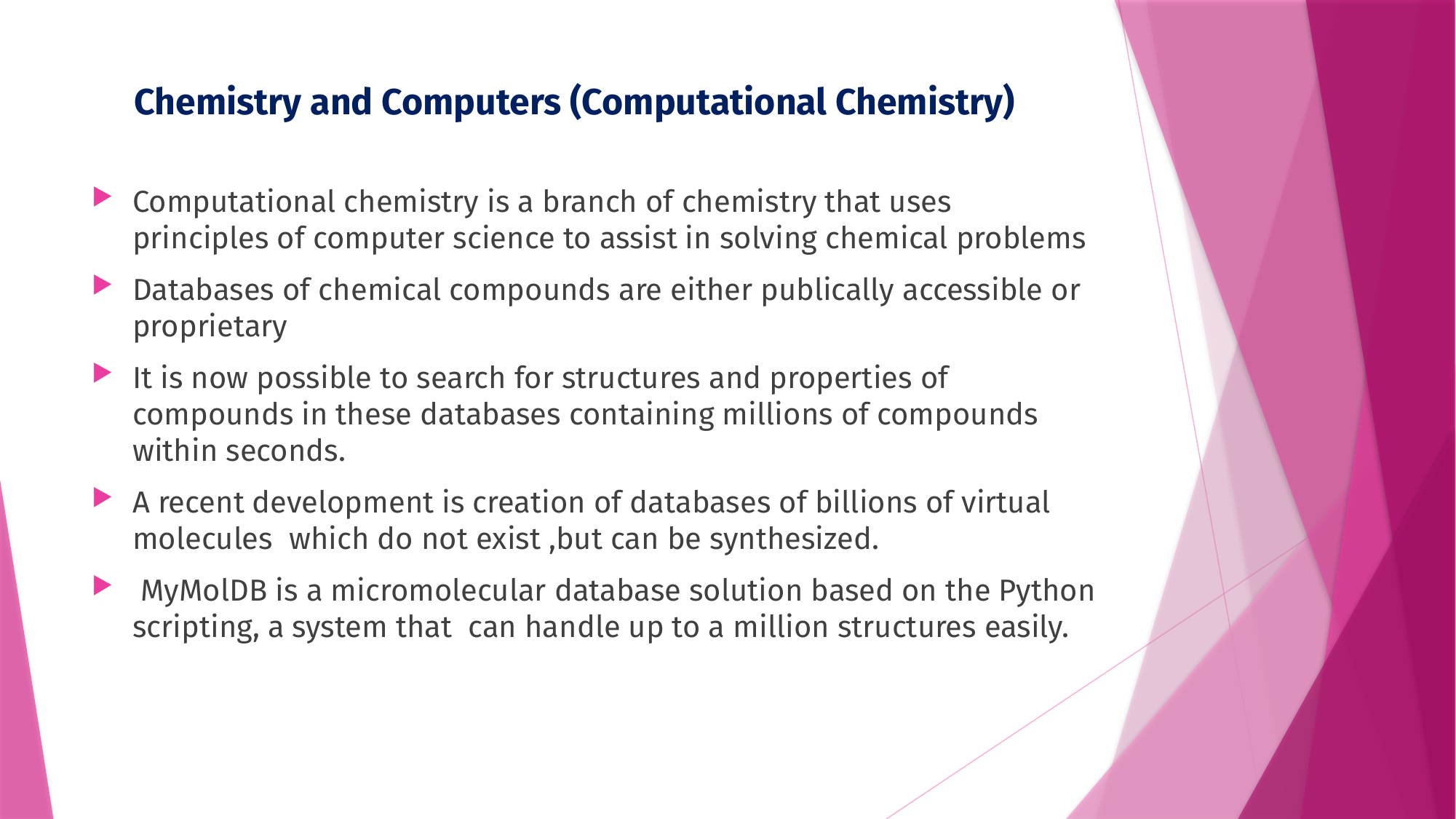

# Chemistry and Computers (Computational Chemistry)
Computational chemistry is a branch of chemistry that uses principles of computer science to assist in solving chemical problems
Databases of chemical compounds are either publically accessible or proprietary
It is now possible to search for structures and properties of compounds in these databases containing millions of compounds within seconds.
A recent development is creation of databases of billions of virtual molecules  which do not exist ,but can be synthesized.
 MyMolDB is a micromolecular database solution based on the Python scripting, a system that  can handle up to a million structures easily.